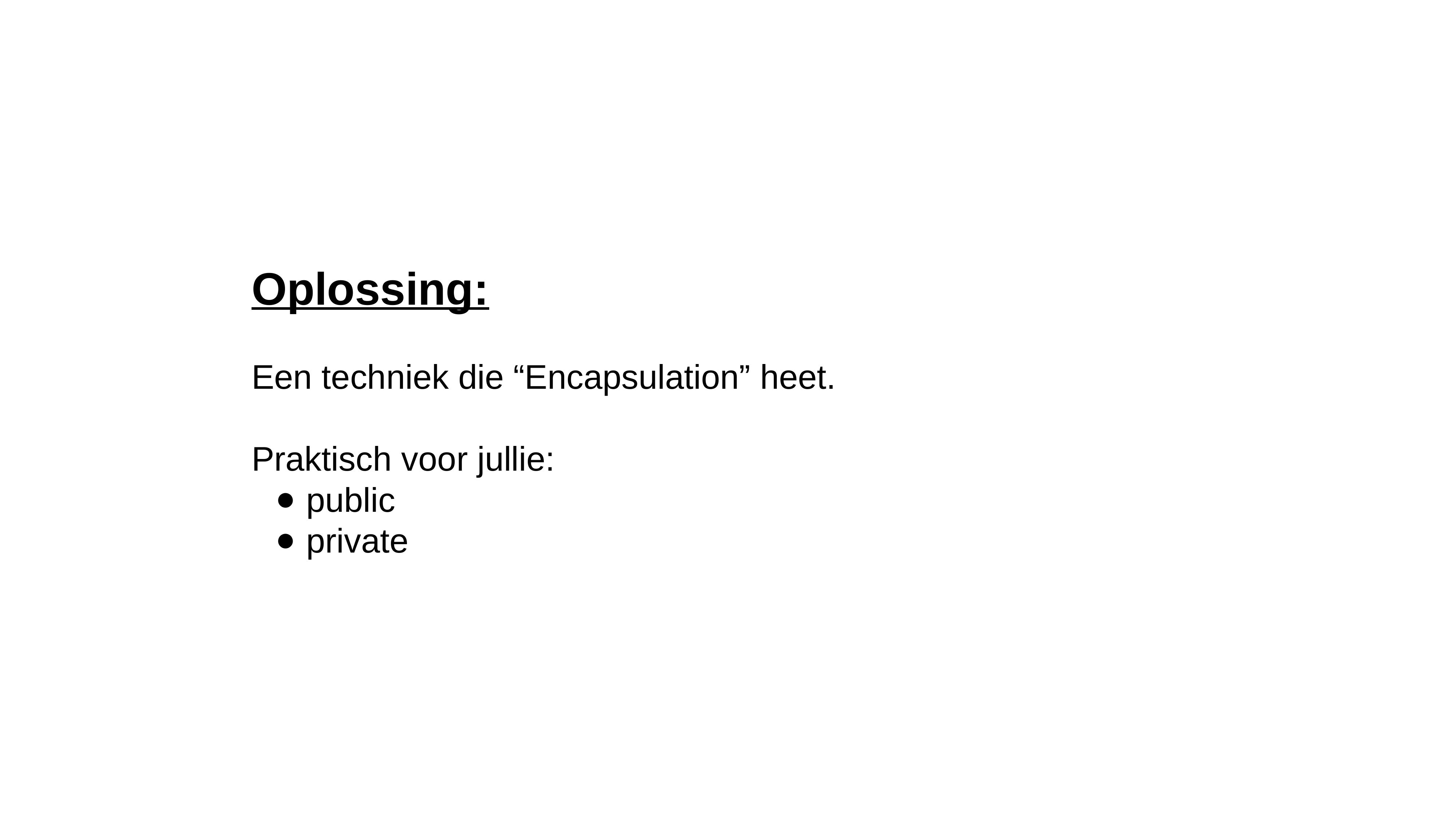

Oplossing:

Een techniek die “Encapsulation” heet.

Praktisch voor jullie:
public
private